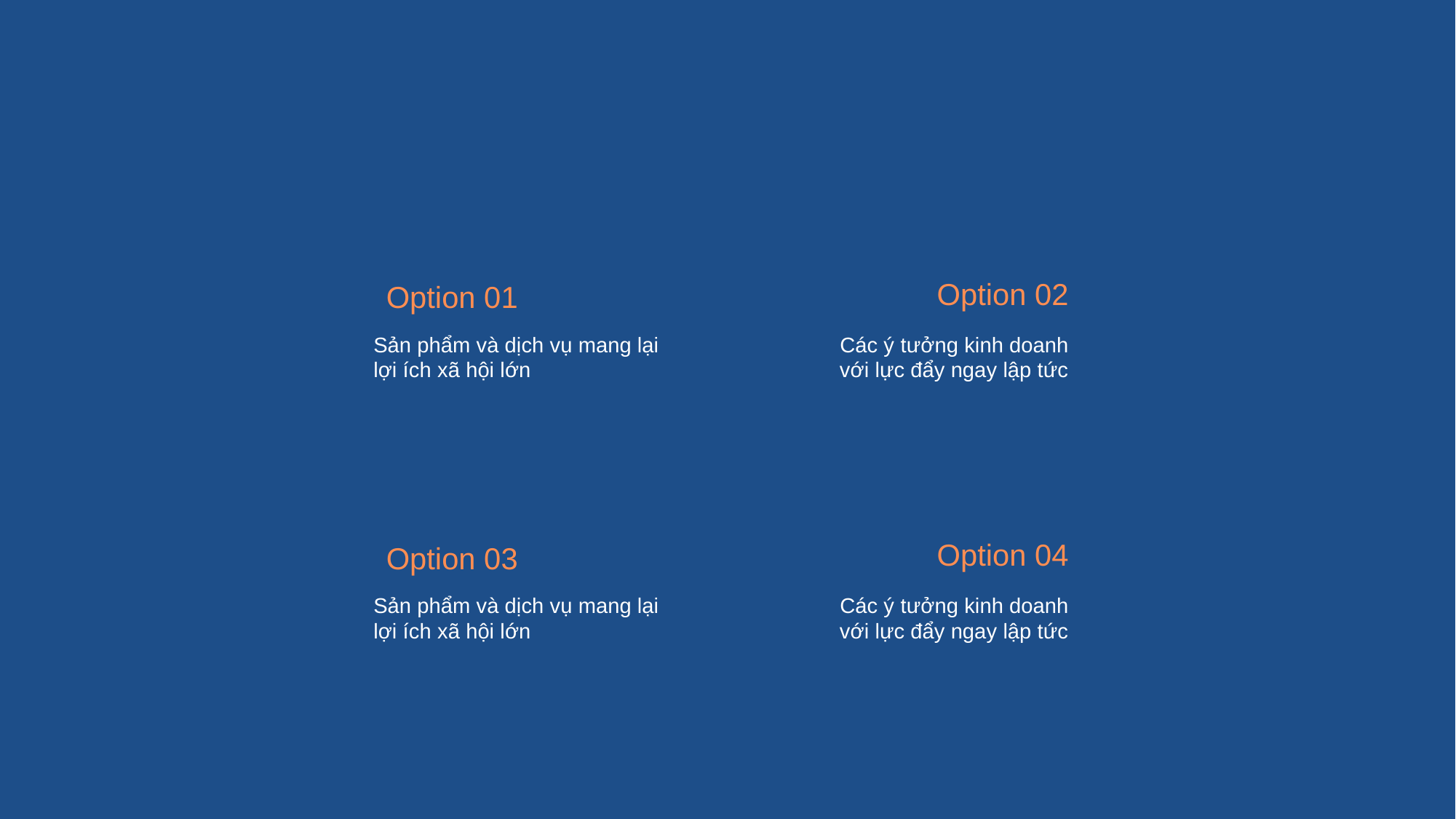

Option 02
Option 01
Sản phẩm và dịch vụ mang lại lợi ích xã hội lớn
Các ý tưởng kinh doanh với lực đẩy ngay lập tức
Option 04
Option 03
Sản phẩm và dịch vụ mang lại lợi ích xã hội lớn
Các ý tưởng kinh doanh với lực đẩy ngay lập tức